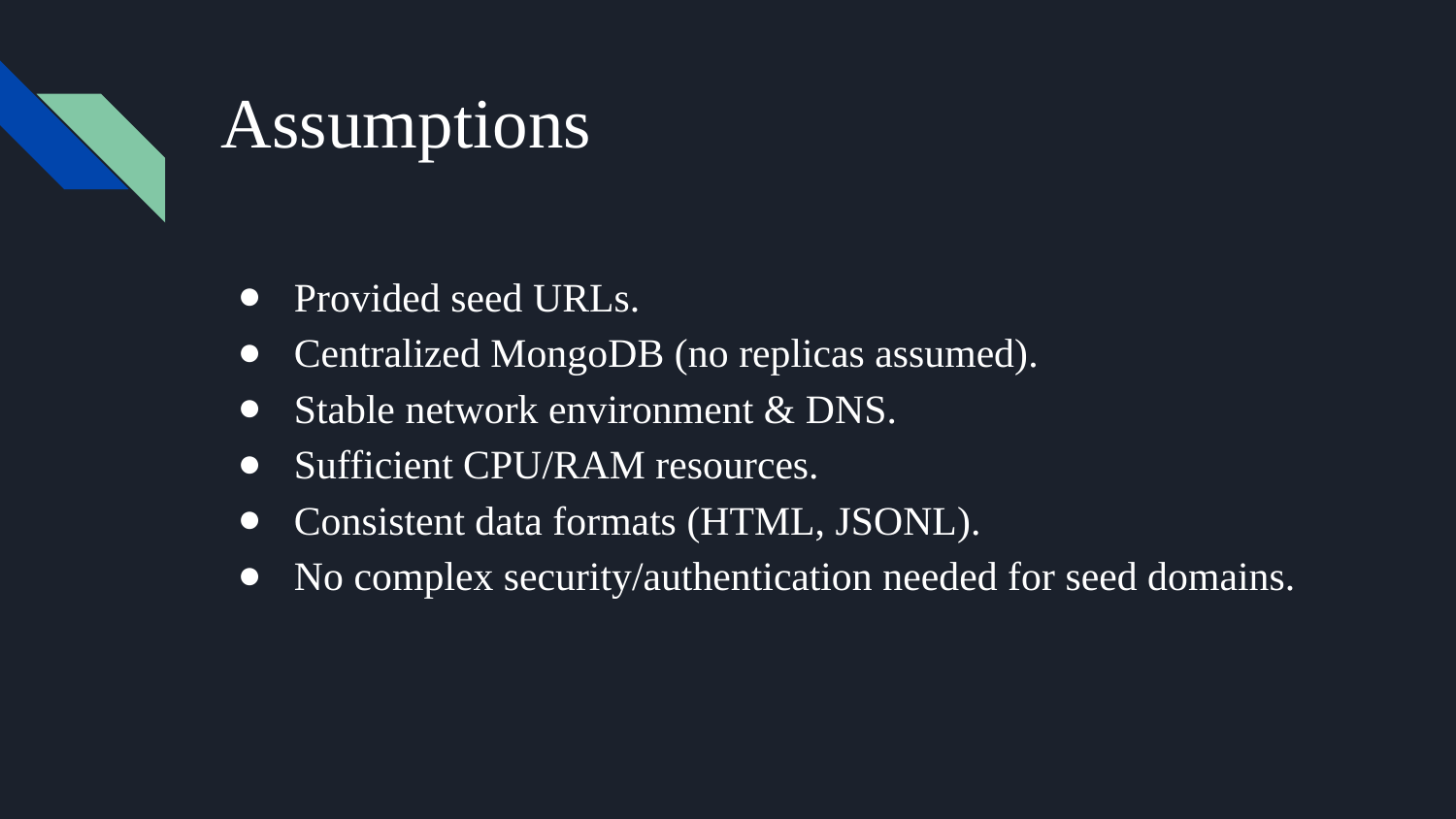

# Assumptions
Provided seed URLs.
Centralized MongoDB (no replicas assumed).
Stable network environment & DNS.
Sufficient CPU/RAM resources.
Consistent data formats (HTML, JSONL).
No complex security/authentication needed for seed domains.